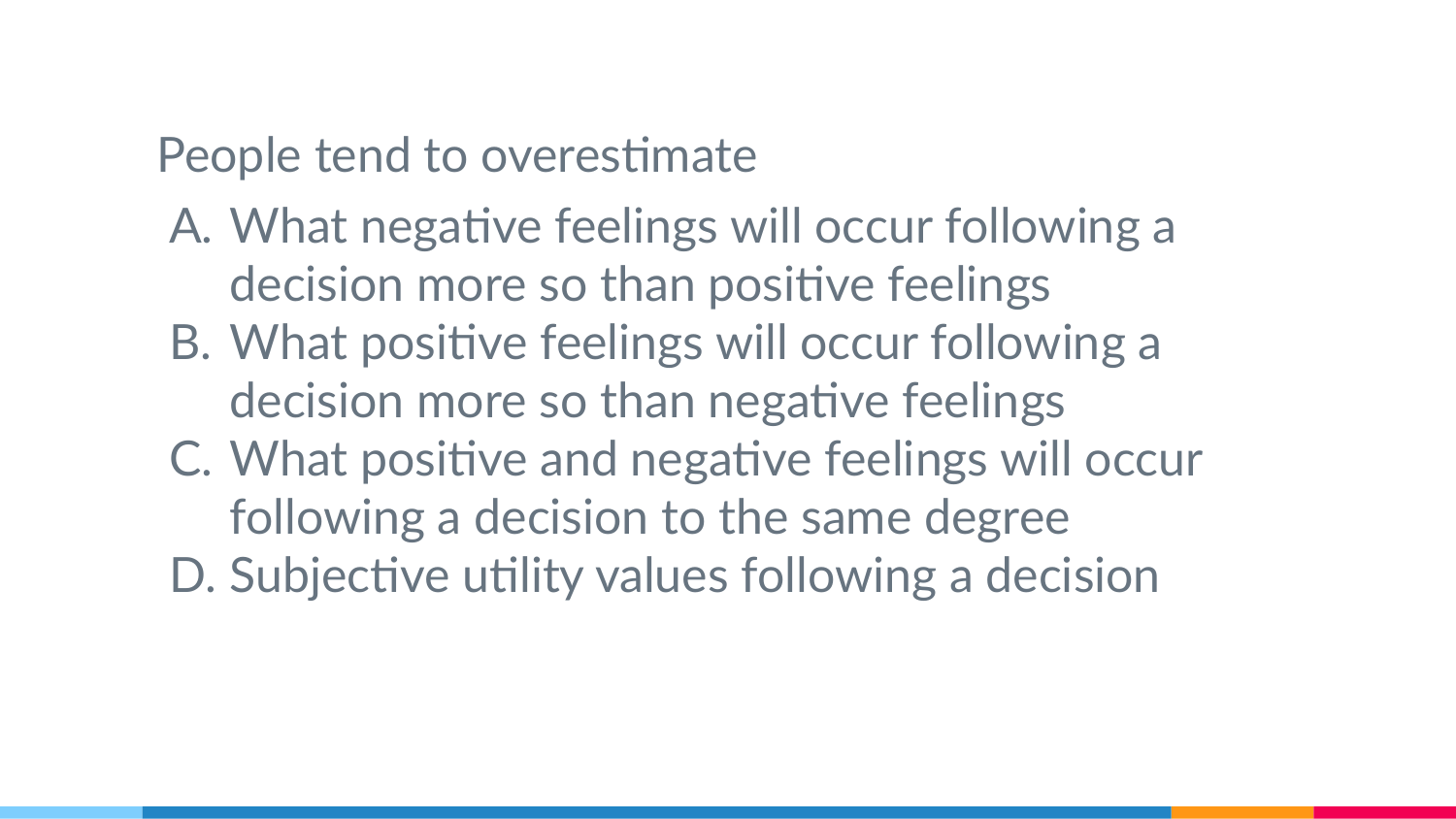

People tend to overestimate
What negative feelings will occur following a decision more so than positive feelings
What positive feelings will occur following a decision more so than negative feelings
What positive and negative feelings will occur following a decision to the same degree
Subjective utility values following a decision